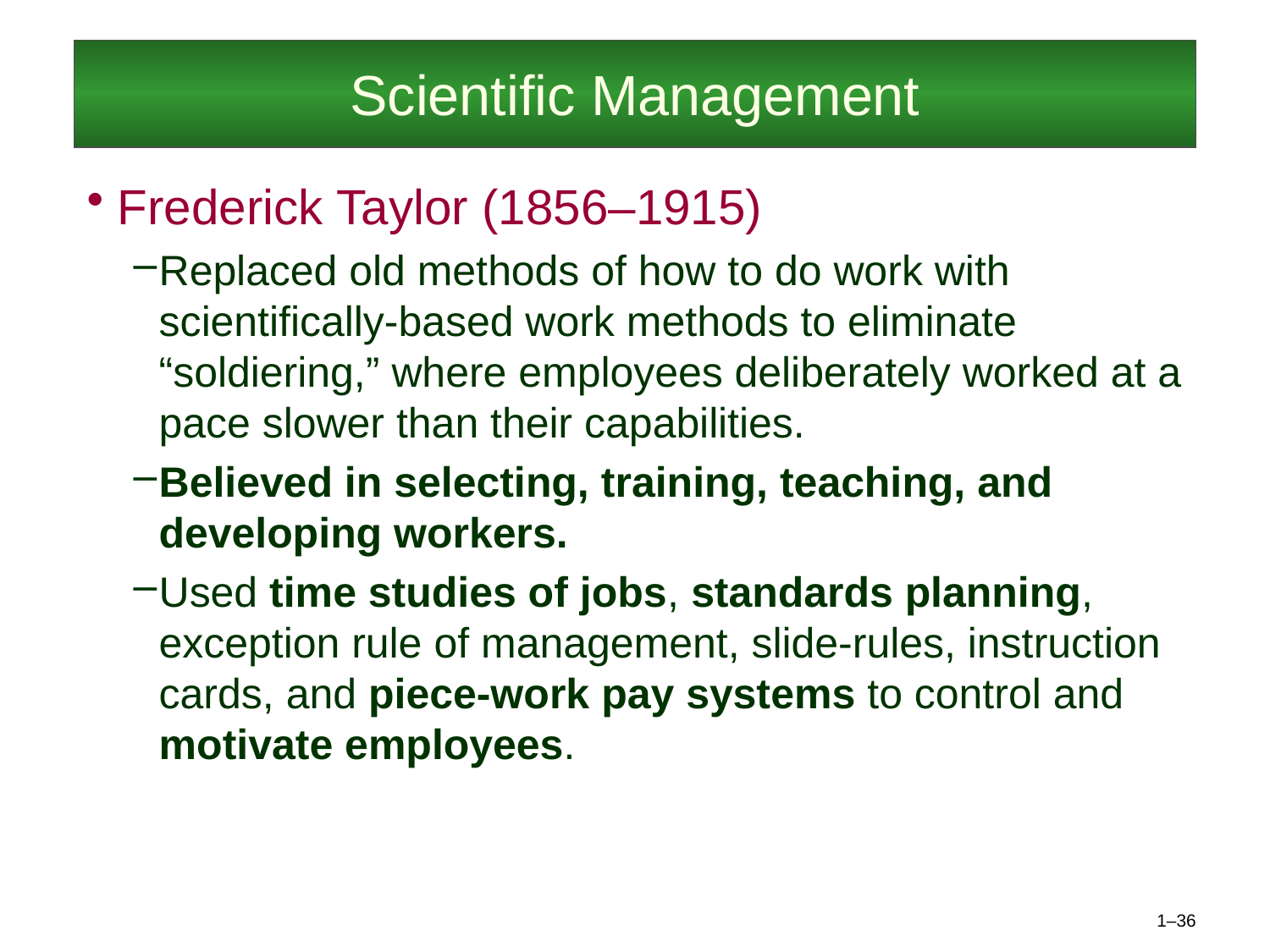

# Scientific Management
Frederick Taylor (1856–1915)
Replaced old methods of how to do work with scientifically-based work methods to eliminate “soldiering,” where employees deliberately worked at a pace slower than their capabilities.
Believed in selecting, training, teaching, and developing workers.
Used time studies of jobs, standards planning, exception rule of management, slide-rules, instruction cards, and piece-work pay systems to control and motivate employees.
1–36